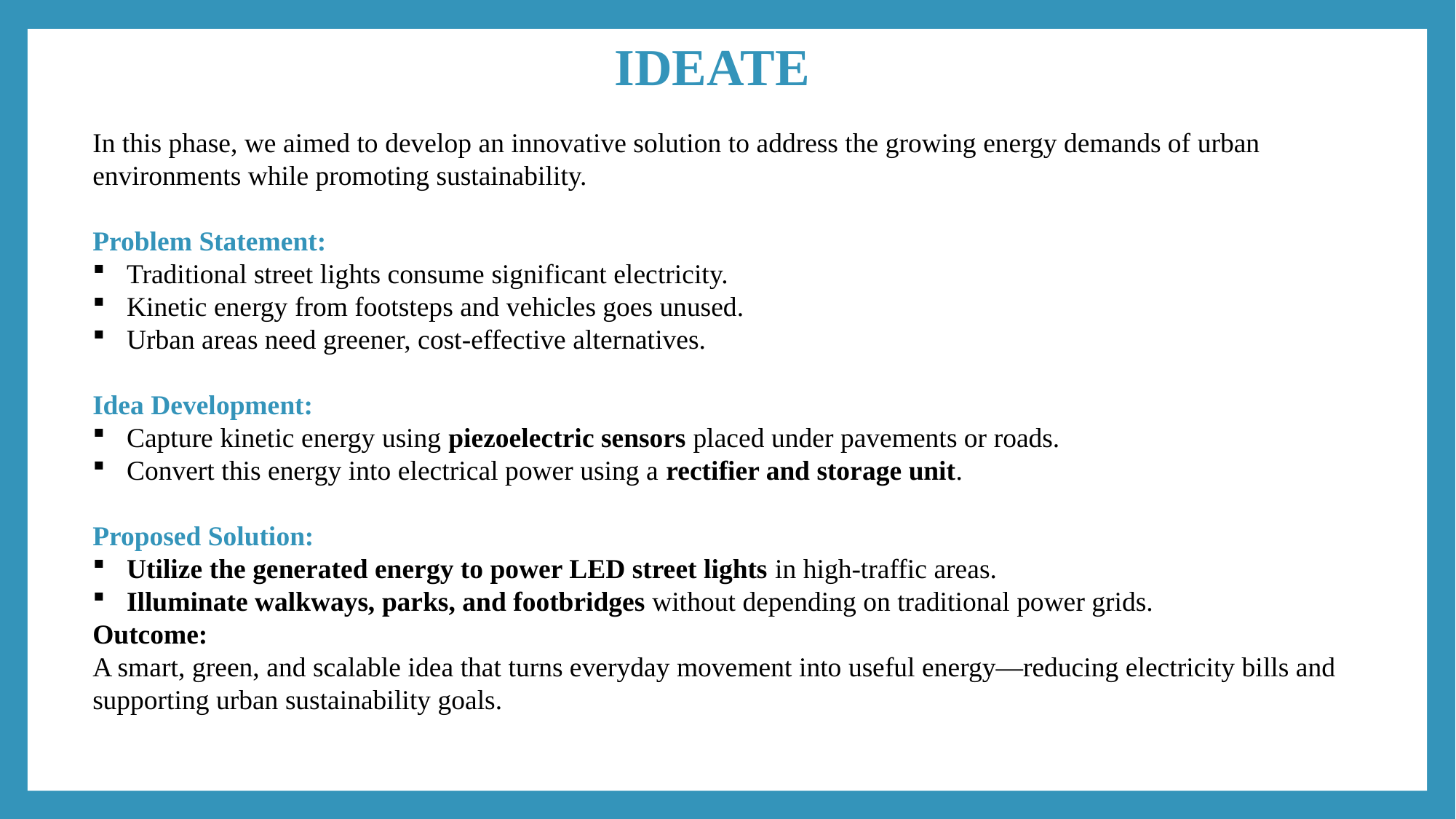

IDEATE
In this phase, we aimed to develop an innovative solution to address the growing energy demands of urban environments while promoting sustainability.

Problem Statement:
Traditional street lights consume significant electricity.
Kinetic energy from footsteps and vehicles goes unused.
Urban areas need greener, cost-effective alternatives.

Idea Development:
Capture kinetic energy using piezoelectric sensors placed under pavements or roads.
Convert this energy into electrical power using a rectifier and storage unit.

Proposed Solution:
Utilize the generated energy to power LED street lights in high-traffic areas.
Illuminate walkways, parks, and footbridges without depending on traditional power grids.
Outcome:
A smart, green, and scalable idea that turns everyday movement into useful energy—reducing electricity bills and supporting urban sustainability goals.